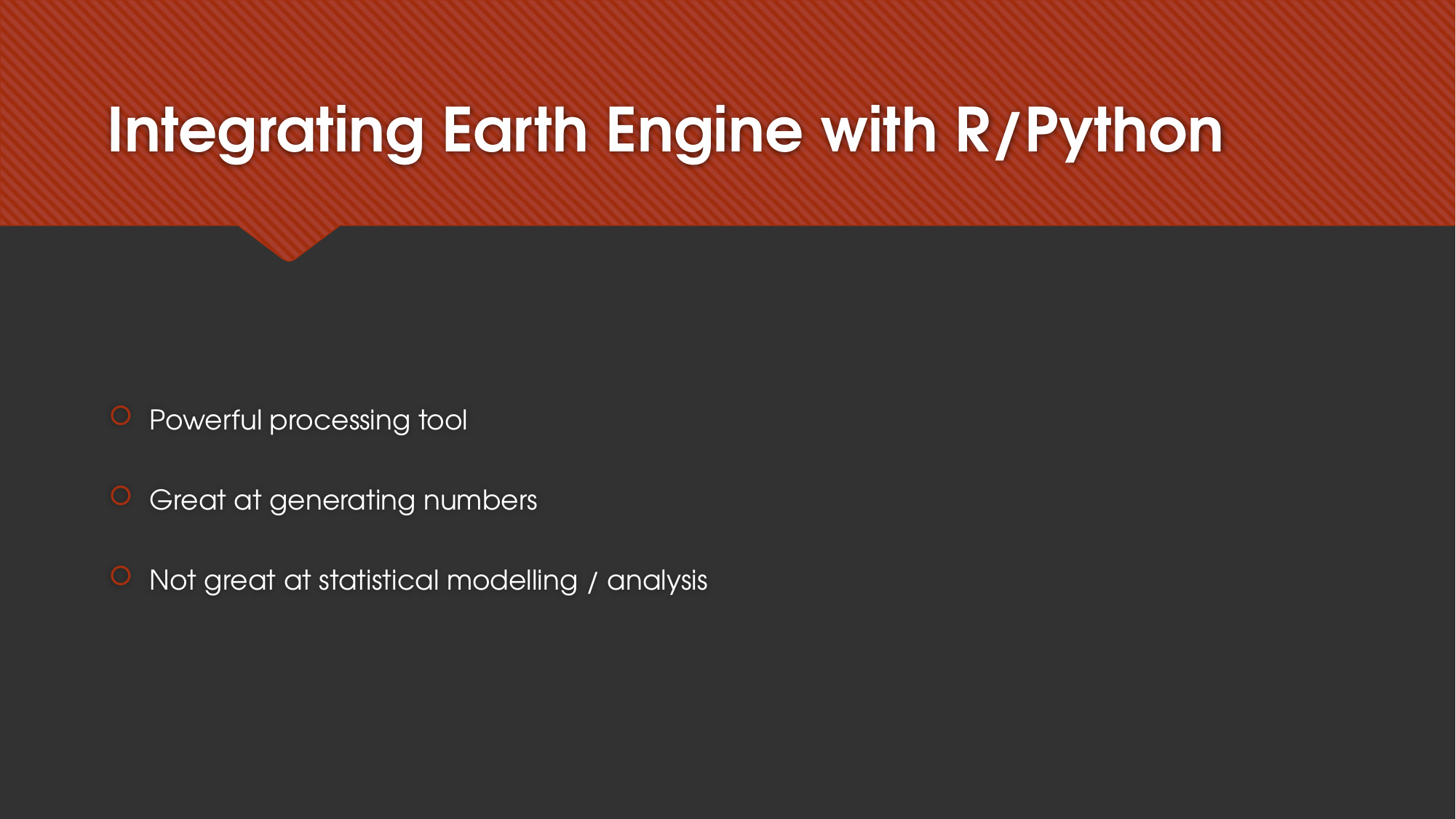

# Integrating Earth Engine with R/Python
Powerful processing tool
Great at generating numbers
Not great at statistical modelling / analysis